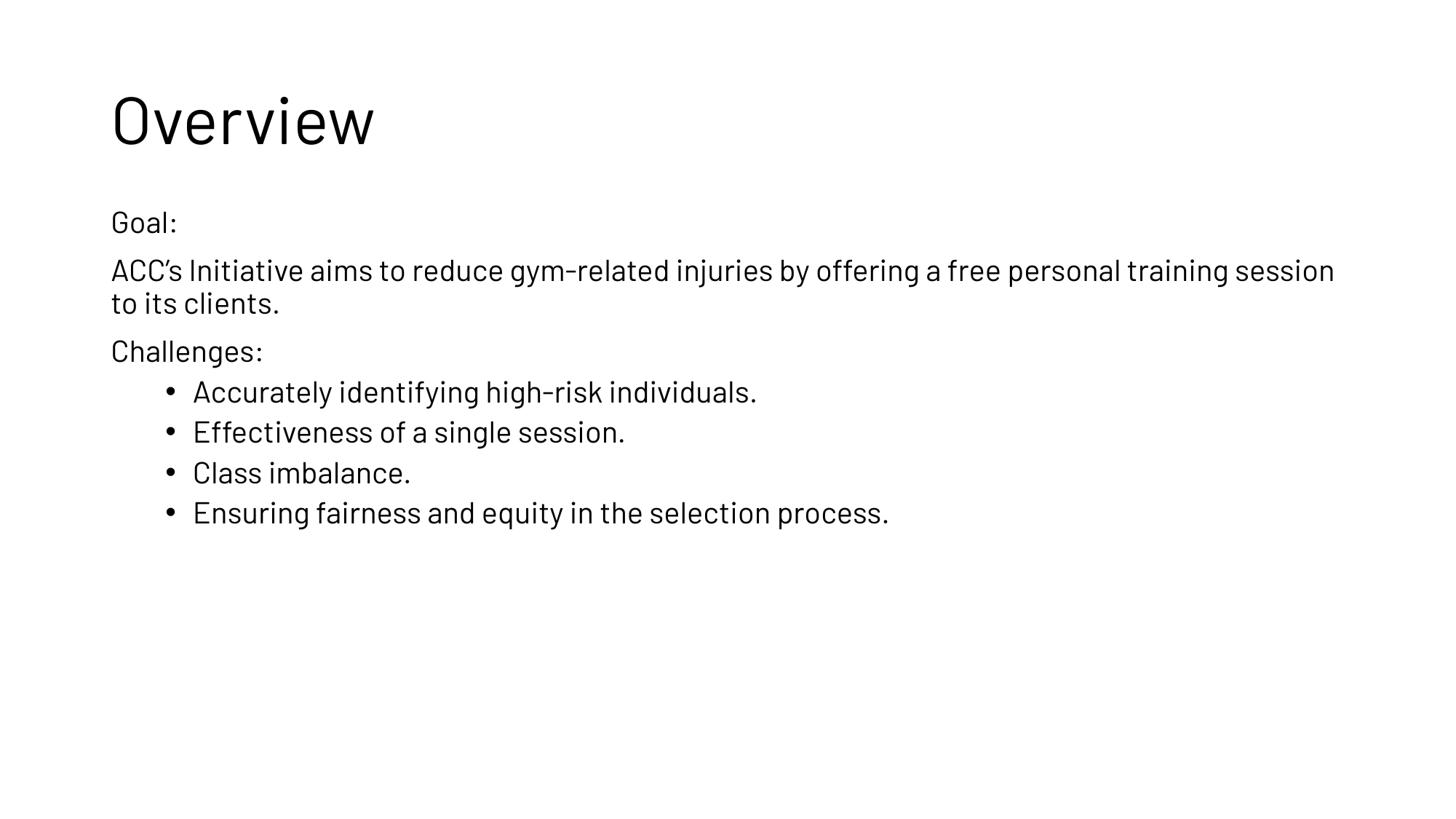

# Overview
Goal:
ACC’s Initiative aims to reduce gym-related injuries by offering a free personal training session to its clients.
Challenges:
Accurately identifying high-risk individuals.
Effectiveness of a single session.
Class imbalance.
Ensuring fairness and equity in the selection process.